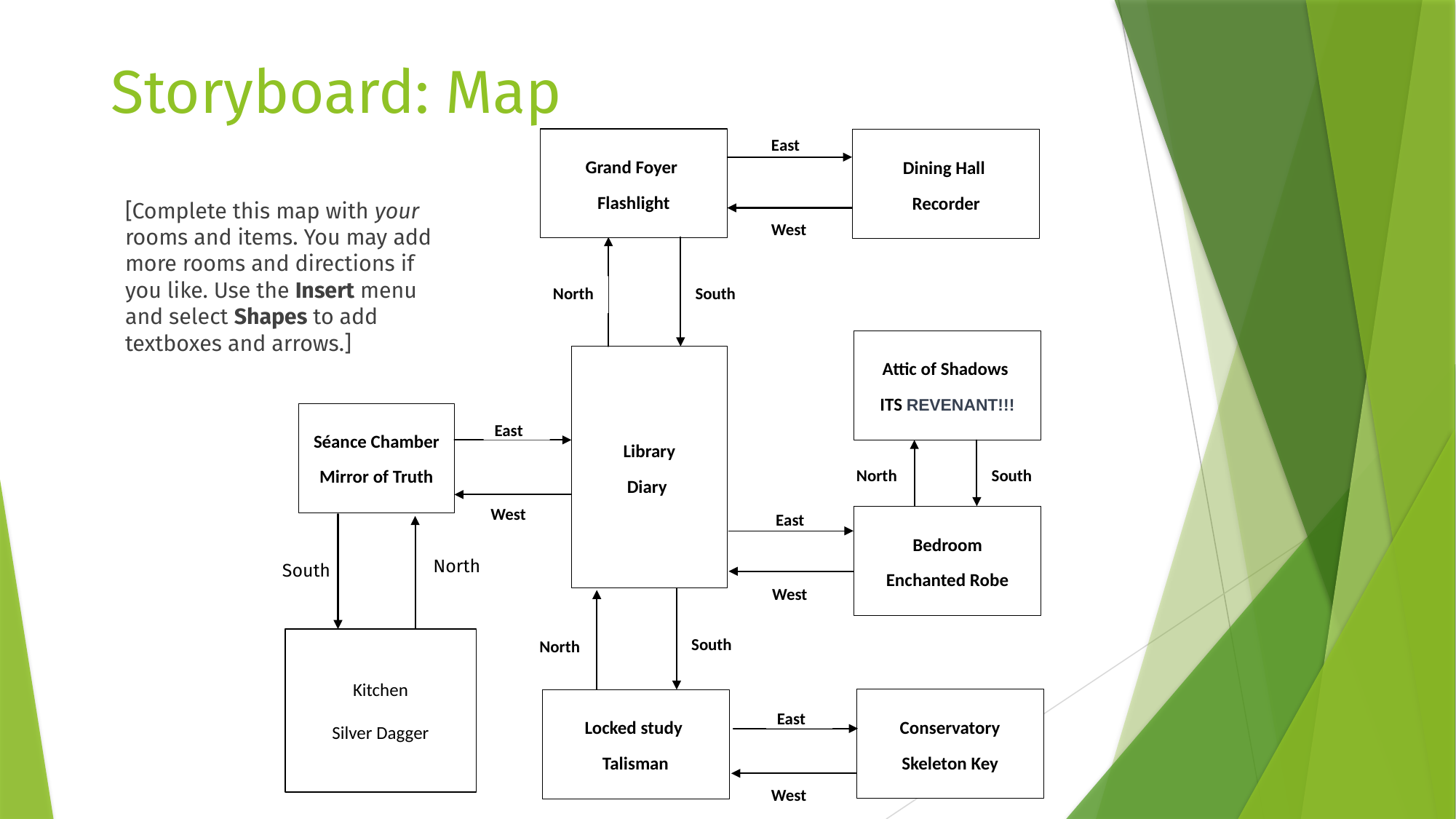

# Storyboard: Map
East
Grand Foyer
Flashlight
Dining Hall
Recorder
North
South
Attic of Shadows
ITS REVENANT!!!
Library
Diary

Séance Chamber
Mirror of Truth

East
North
South
West
East
Bedroom
Enchanted Robe
West
South
North
Conservatory
Skeleton Key
Locked study
Talisman
East
West
West
[Complete this map with your rooms and items. You may add more rooms and directions if you like. Use the Insert menu and select Shapes to add textboxes and arrows.]
North
South
Kitchen

Silver Dagger